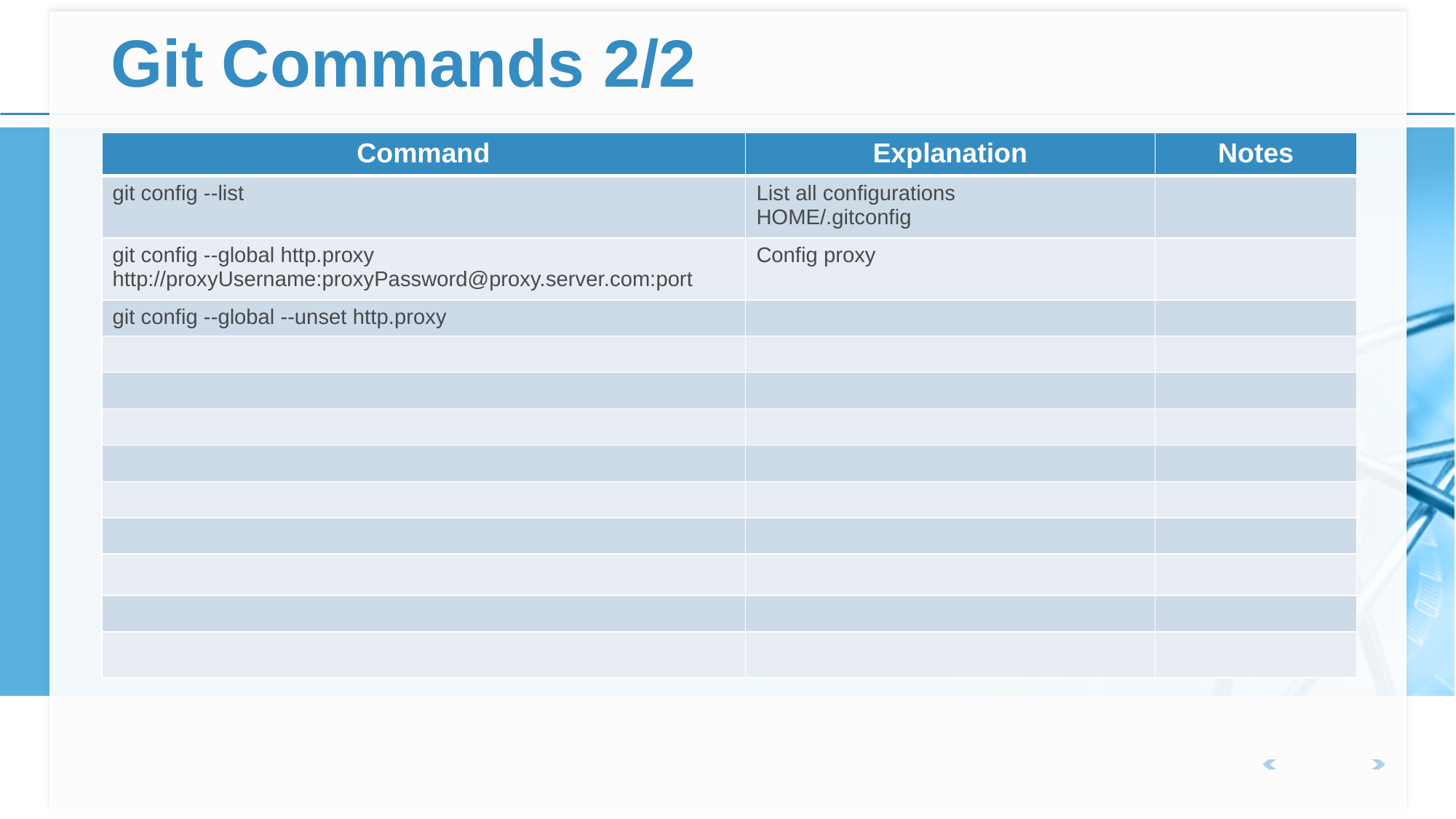

# Git Commands 2/2
| Command | Explanation | Notes |
| --- | --- | --- |
| git config --list | List all configurations HOME/.gitconfig |  |
| git config --global http.proxy http://proxyUsername:proxyPassword@proxy.server.com:port | Config proxy |  |
| git config --global --unset http.proxy |  |  |
|  |  |  |
|  |  |  |
|  |  |  |
|  |  |  |
|  |  |  |
|  |  |  |
|  |  |  |
|  |  |  |
|  |  |  |